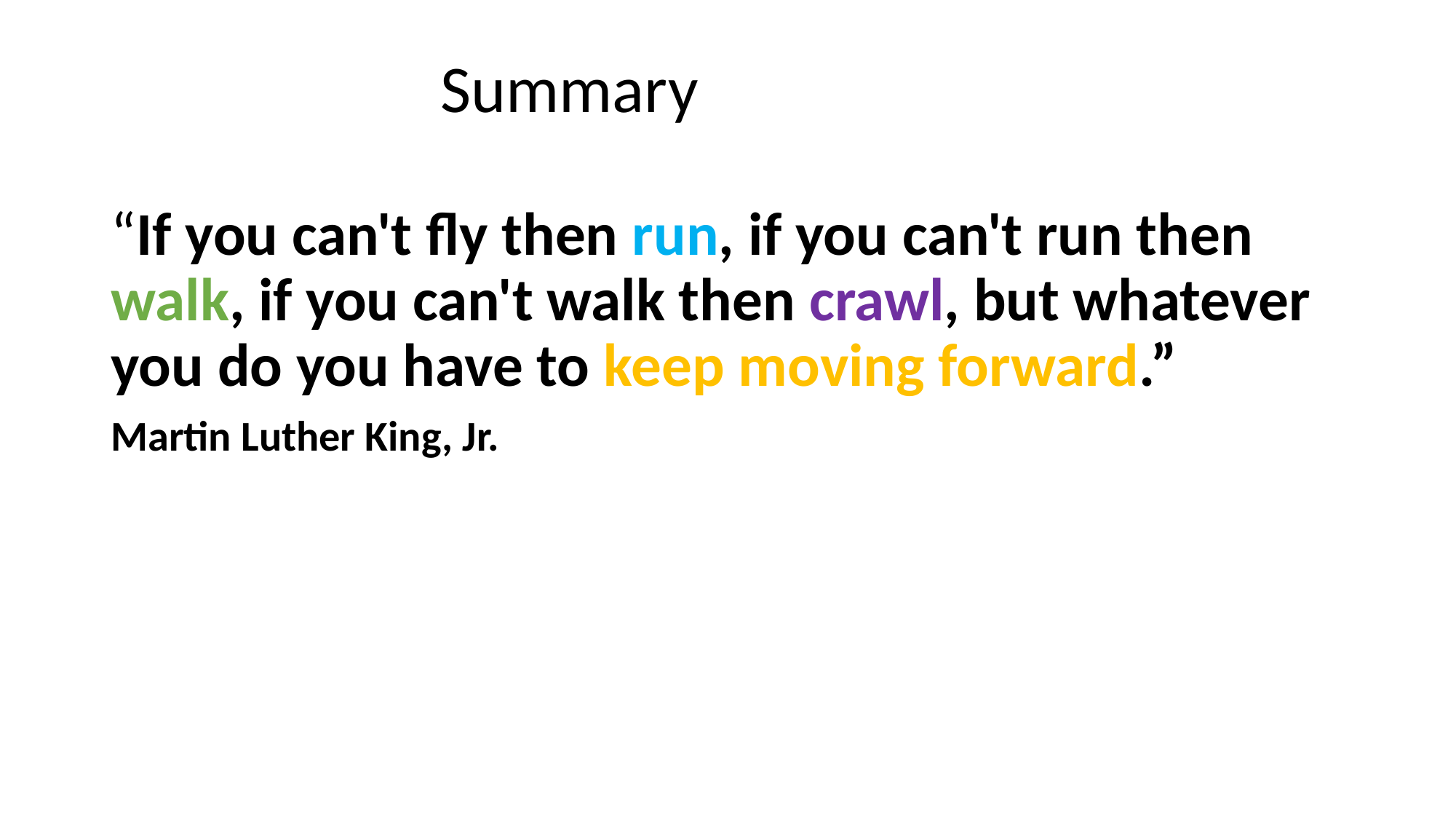

# Summary
“If you can't fly then run, if you can't run then walk, if you can't walk then crawl, but whatever you do you have to keep moving forward.”
Martin Luther King, Jr.